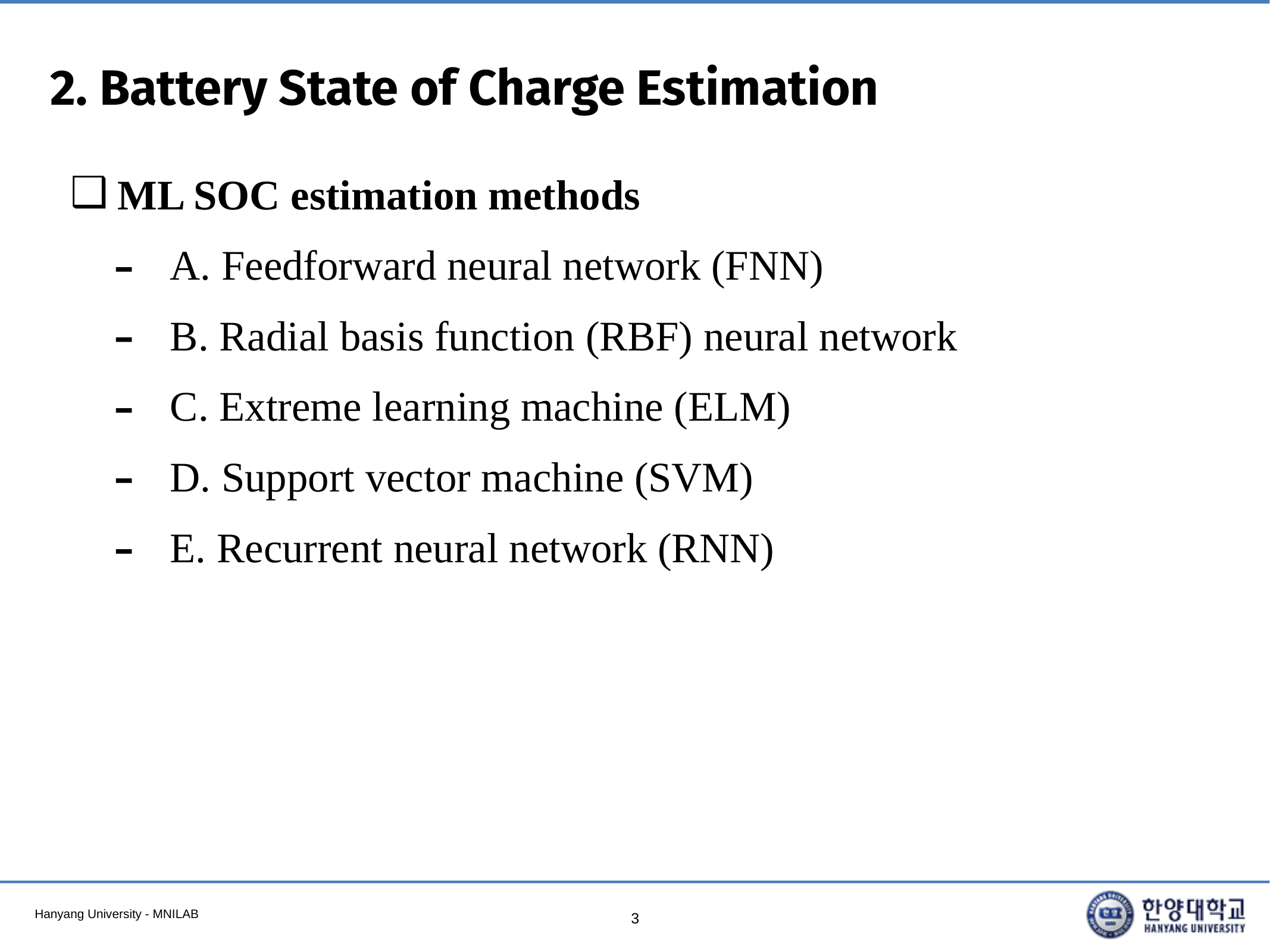

# 2. Battery State of Charge Estimation
ML SOC estimation methods
A. Feedforward neural network (FNN)
B. Radial basis function (RBF) neural network
C. Extreme learning machine (ELM)
D. Support vector machine (SVM)
E. Recurrent neural network (RNN)
3